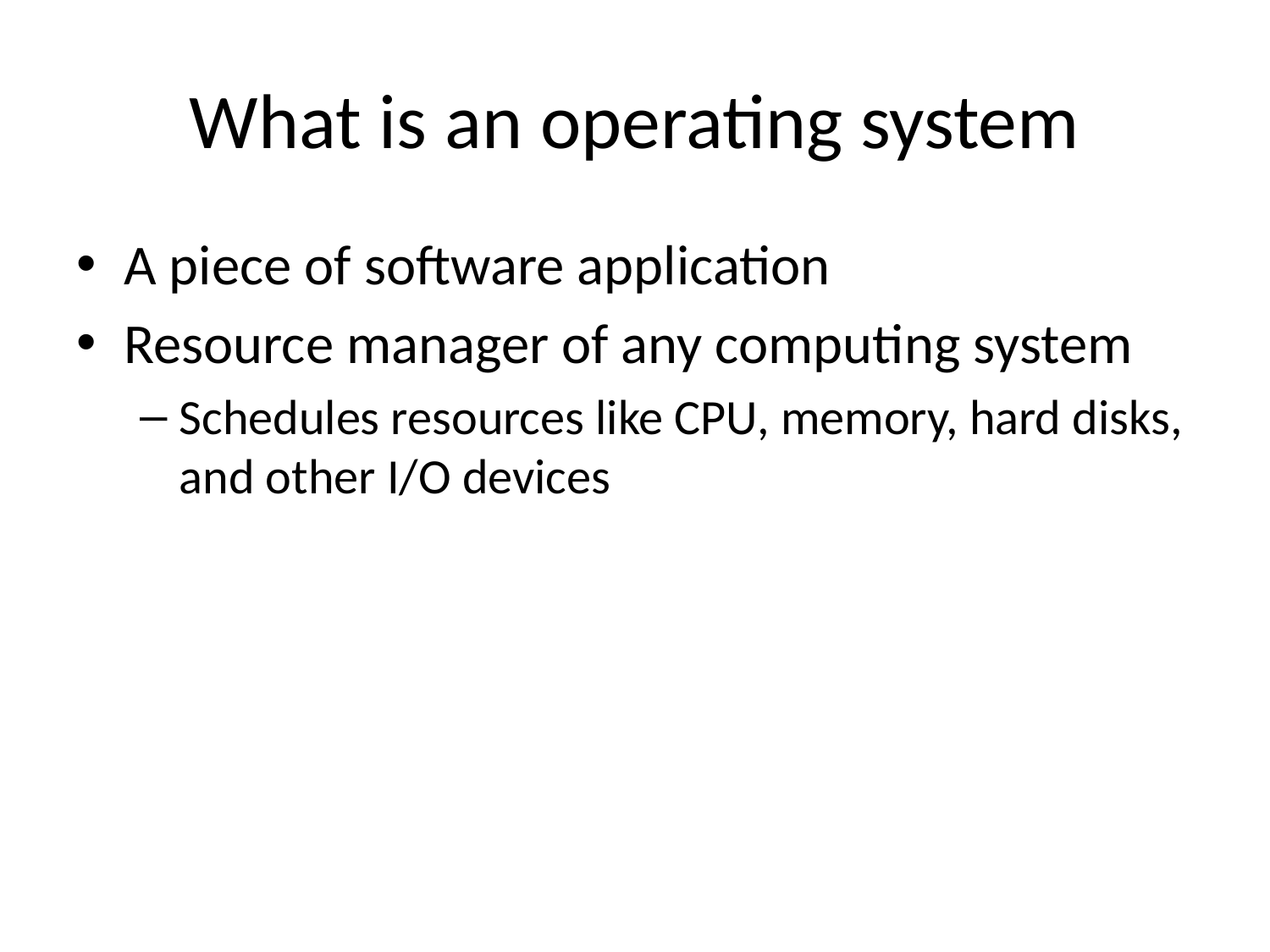

# What is an operating system
A piece of software application
Resource manager of any computing system
Schedules resources like CPU, memory, hard disks, and other I/O devices